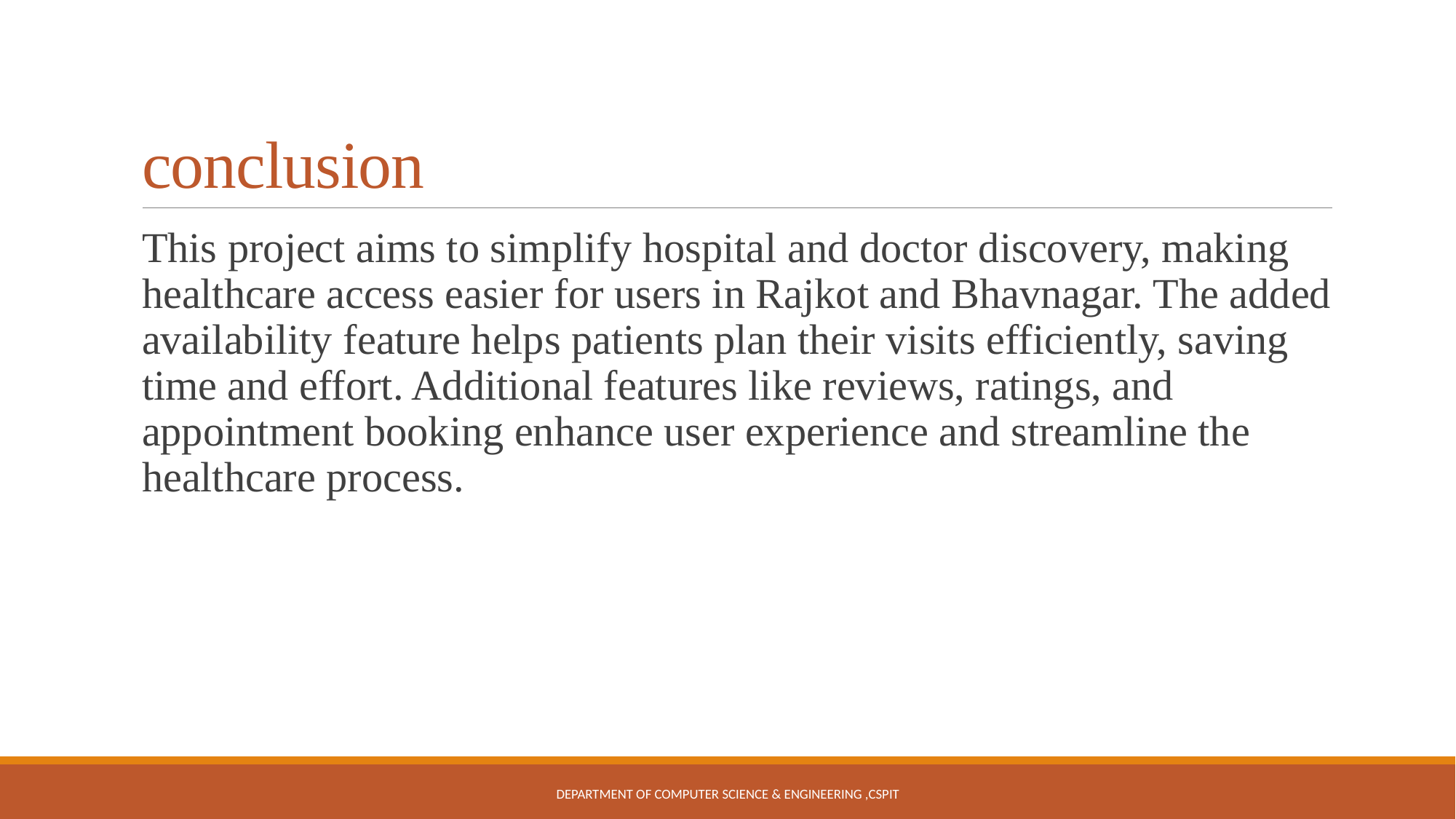

# conclusion
This project aims to simplify hospital and doctor discovery, making healthcare access easier for users in Rajkot and Bhavnagar. The added availability feature helps patients plan their visits efficiently, saving time and effort. Additional features like reviews, ratings, and appointment booking enhance user experience and streamline the healthcare process.

Department of Computer Science & Engineering ,CSPIT
8